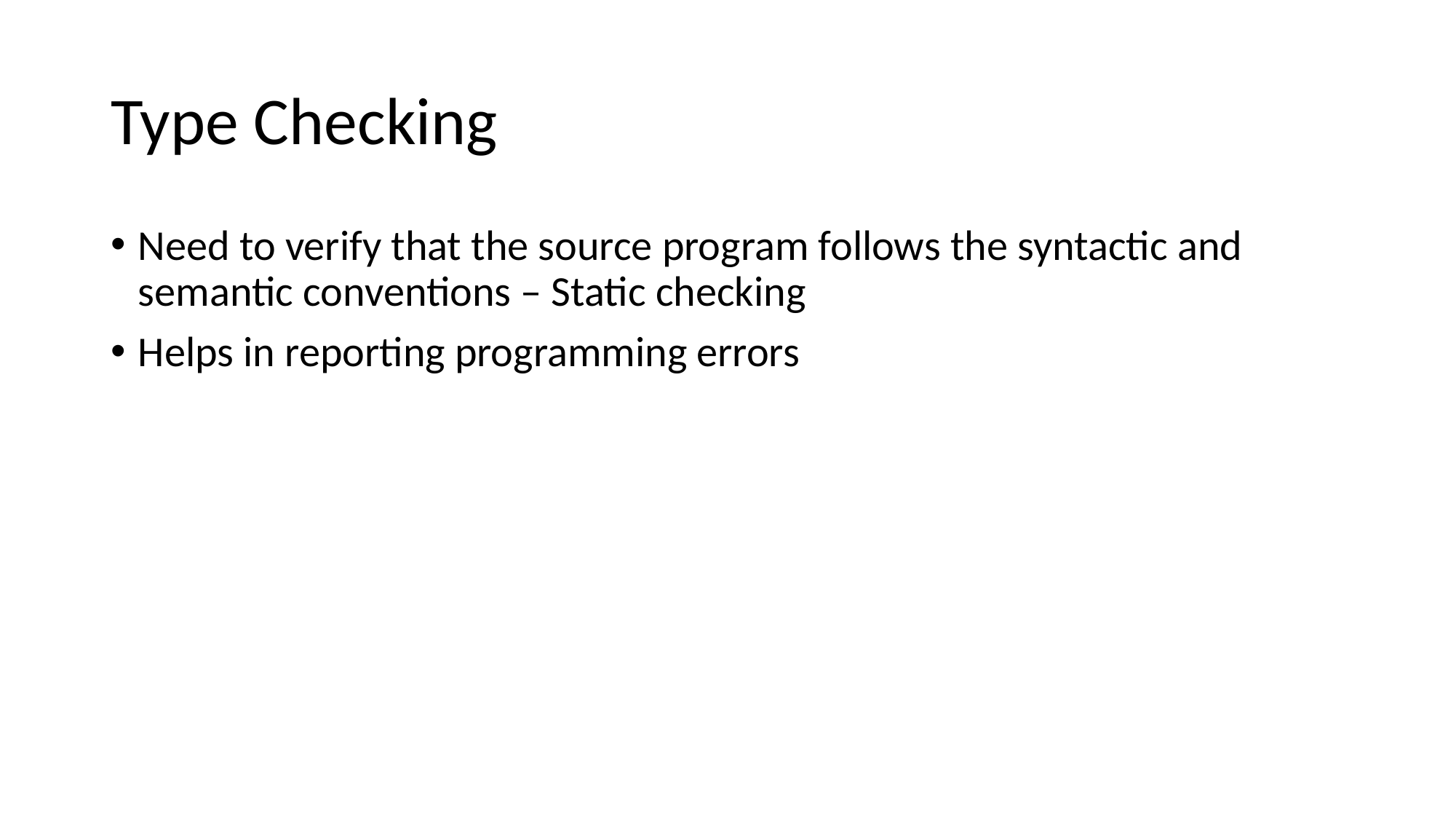

# Type Checking
Need to verify that the source program follows the syntactic and semantic conventions – Static checking
Helps in reporting programming errors